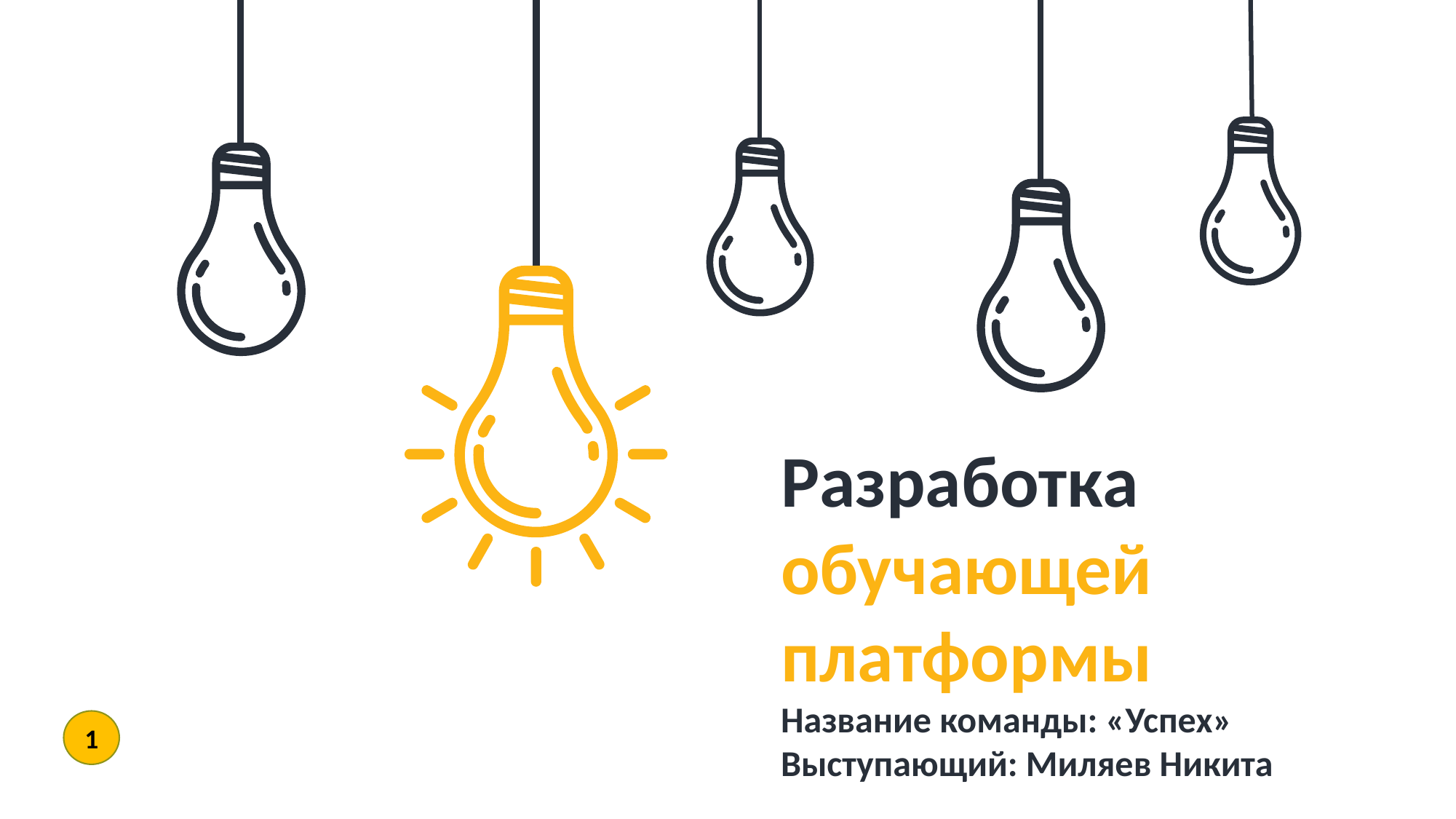

Разработка обучающей платформы
Название команды: «Успех»
Выступающий: Миляев Никита
1